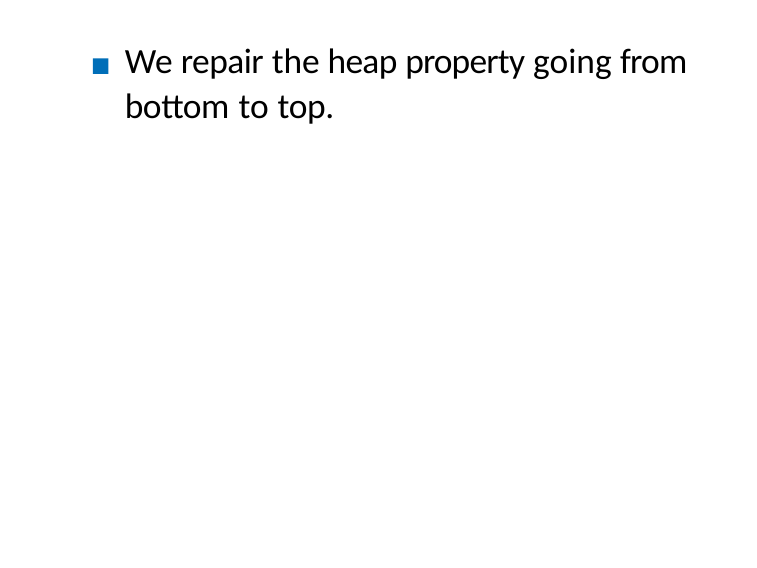

We repair the heap property going from bottom to top.